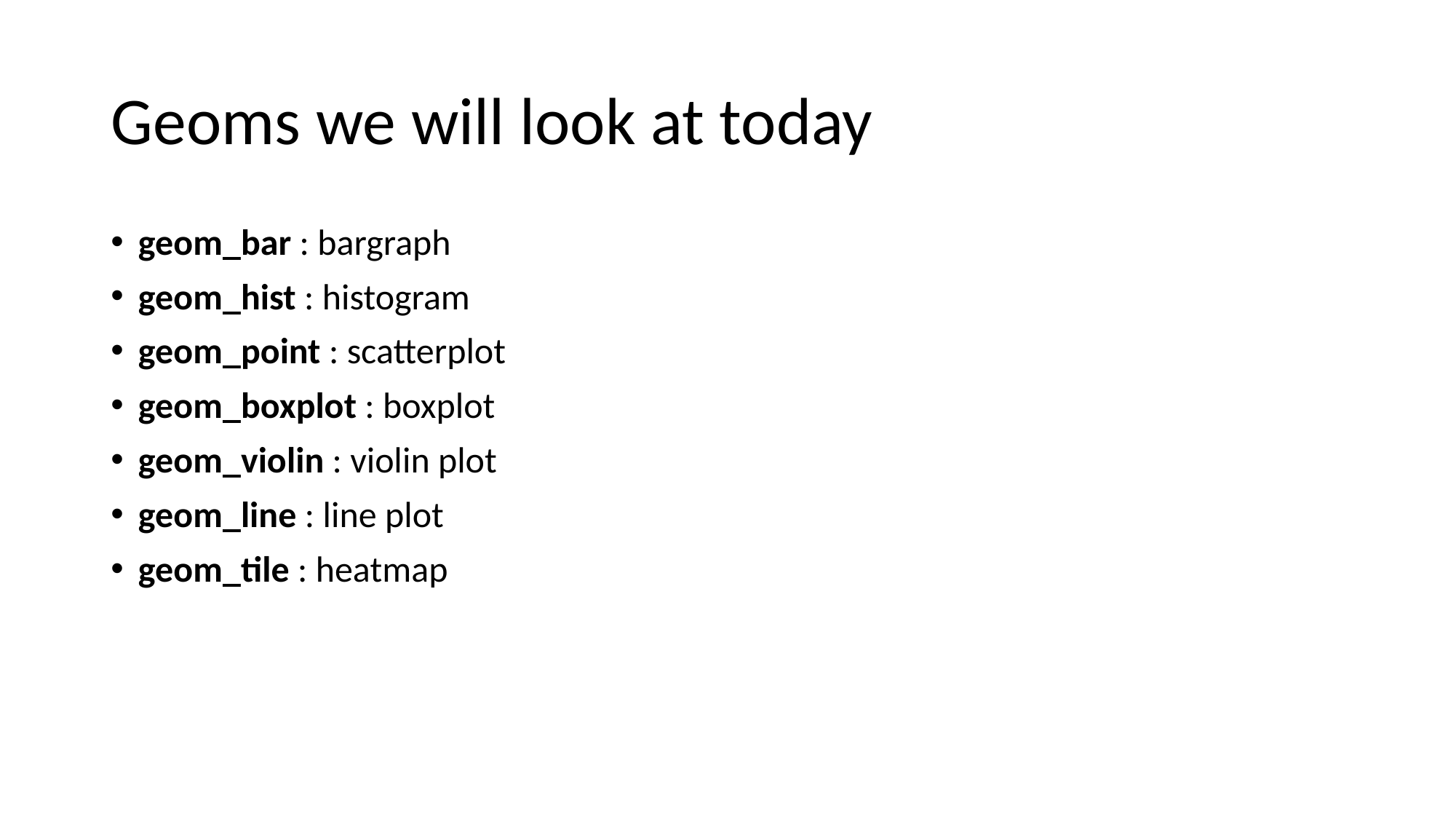

# Geoms we will look at today
geom_bar : bargraph
geom_hist : histogram
geom_point : scatterplot
geom_boxplot : boxplot
geom_violin : violin plot
geom_line : line plot
geom_tile : heatmap